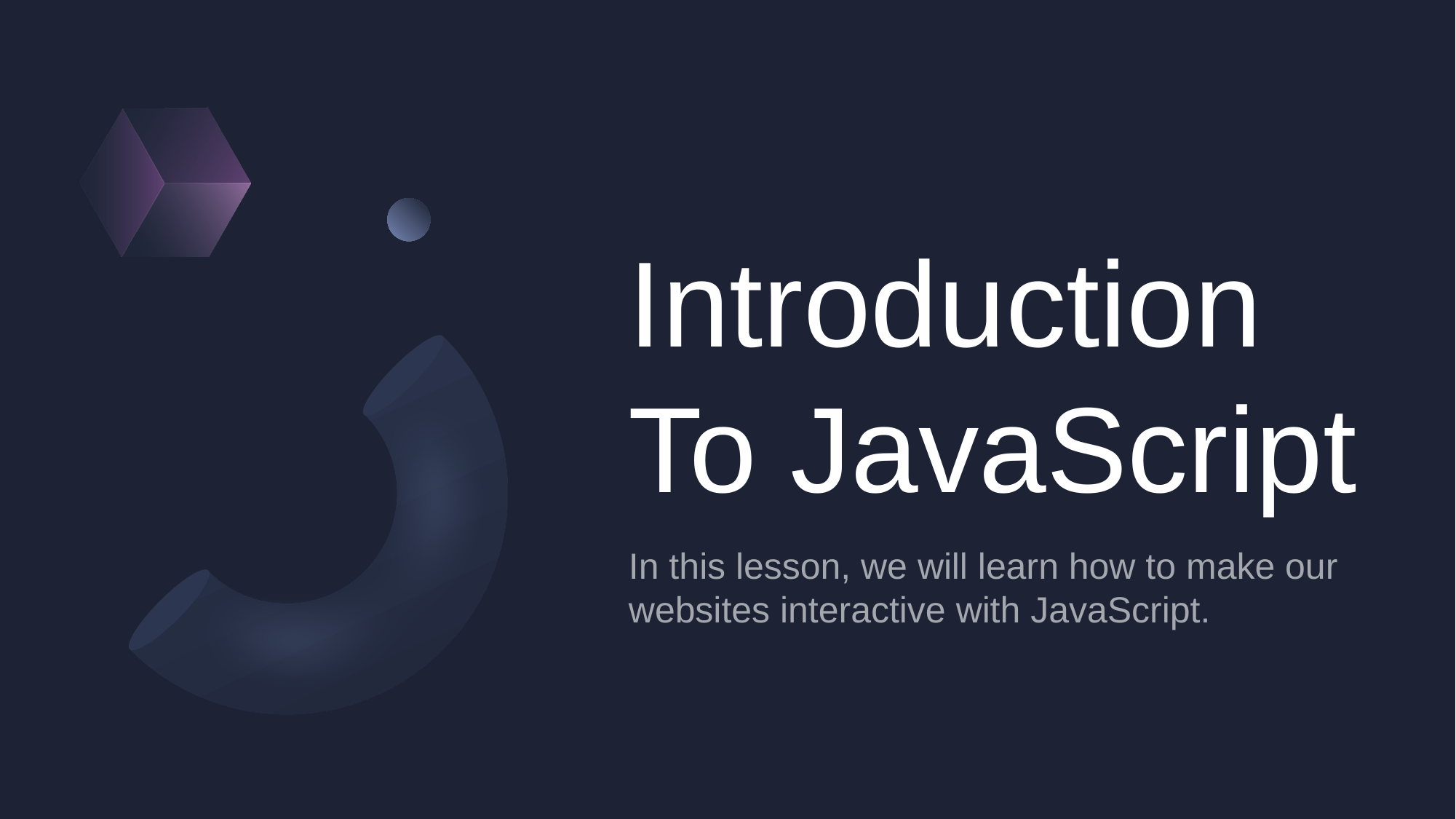

# Introduction To JavaScript

In this lesson, we will learn how to make our websites interactive with JavaScript.